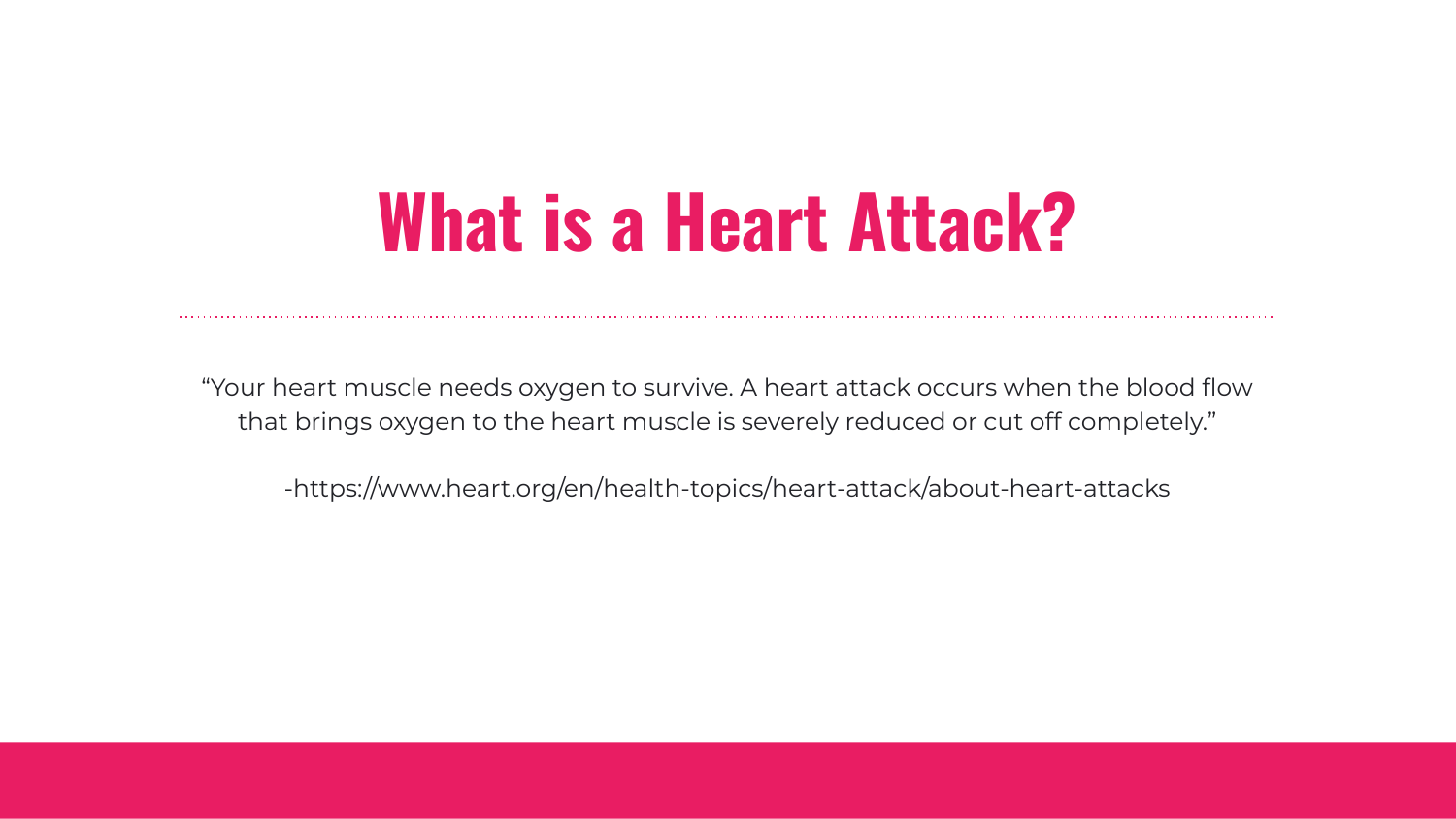

# What is a Heart Attack?
“Your heart muscle needs oxygen to survive. A heart attack occurs when the blood flow that brings oxygen to the heart muscle is severely reduced or cut off completely.”
-https://www.heart.org/en/health-topics/heart-attack/about-heart-attacks